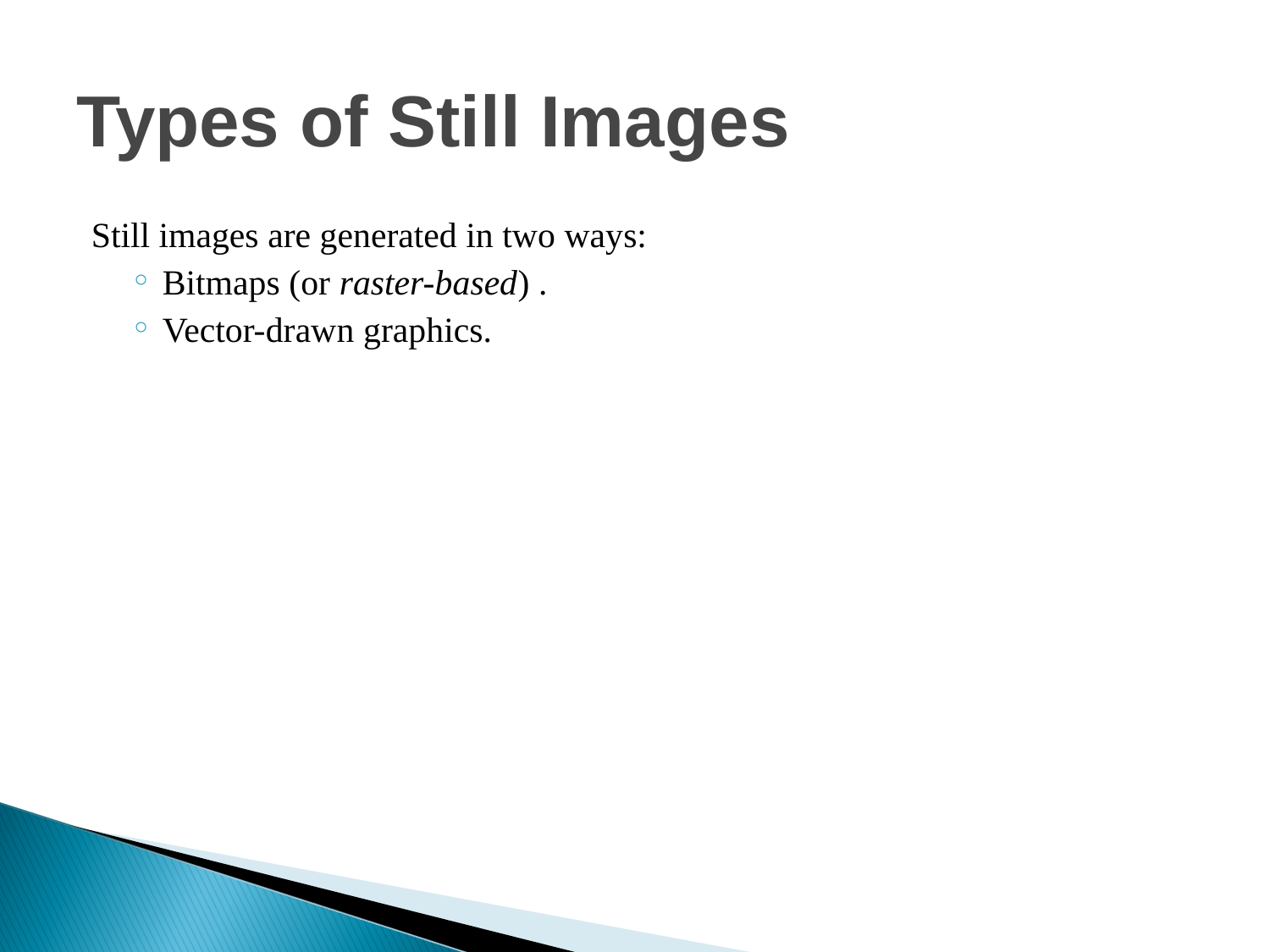

Types of Still Images
Still images are generated in two ways:
Bitmaps (or raster-based) .
Vector-drawn graphics.